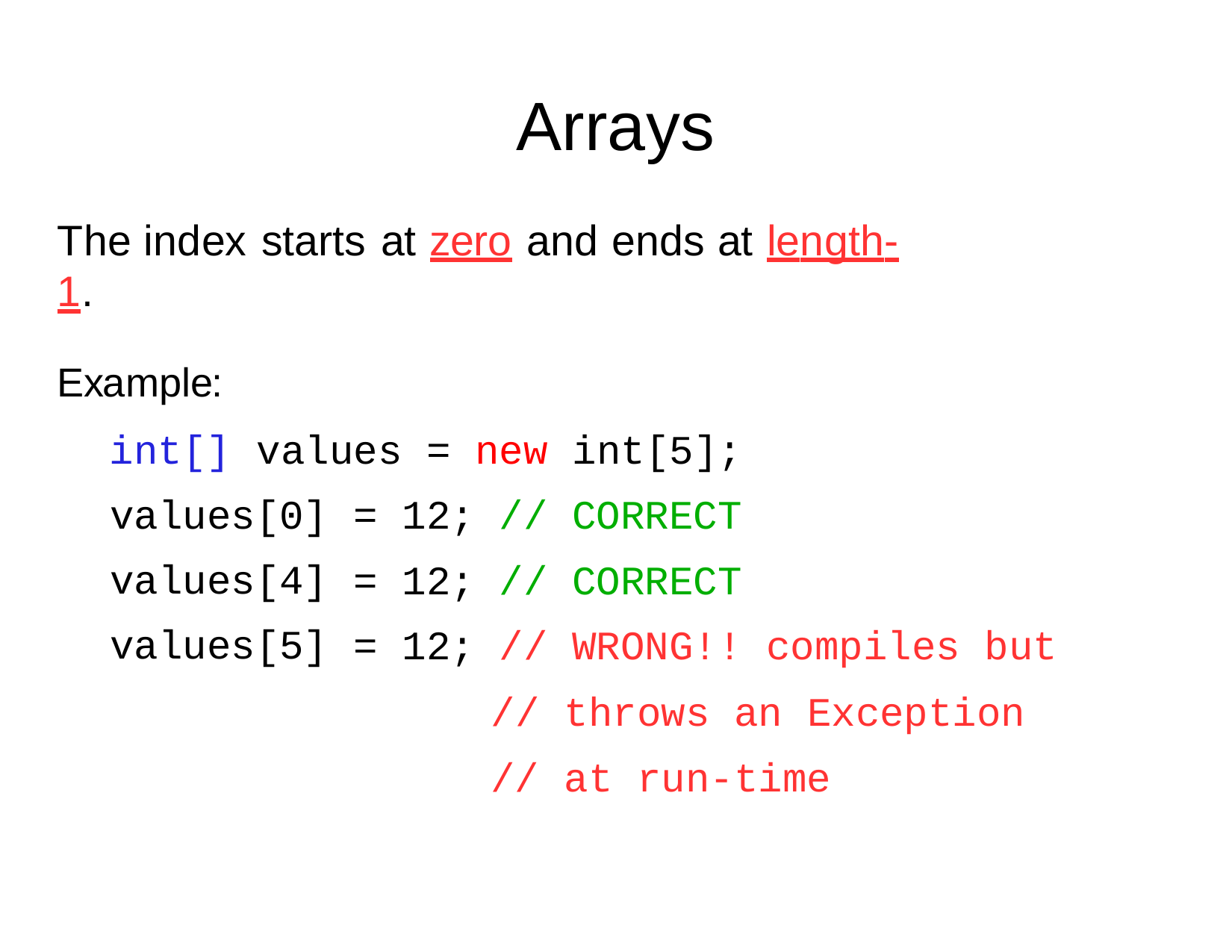

# Arrays
The index starts at zero and ends at length-1.
Example:

int[]
values
int[5];

= 12; // CORRECT

= 12; // CORRECT

= 12; // WRONG!! compiles but

//

//
= new
values[0] values[4] values[5]
throws an Exception

at run-time